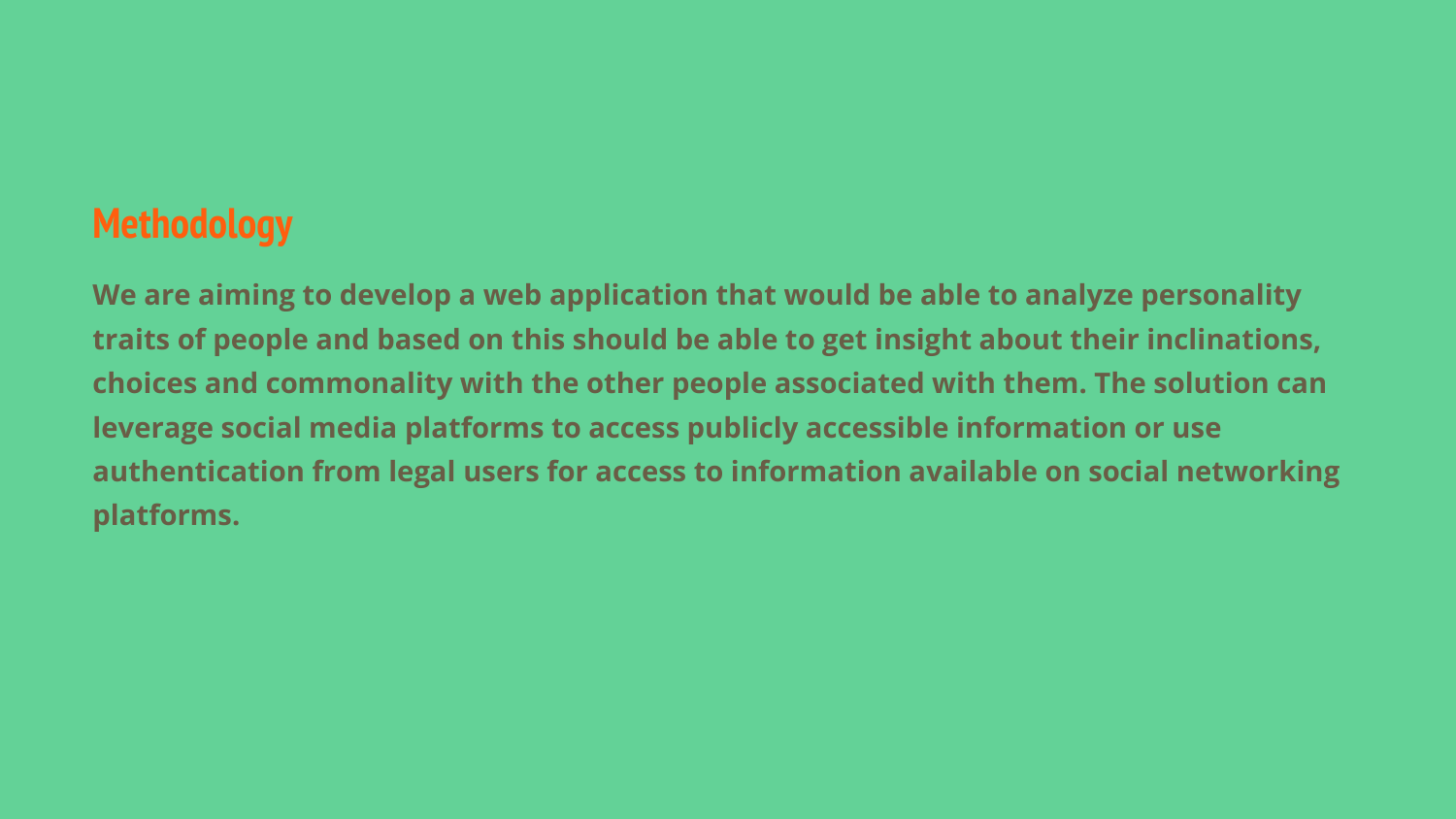

# Methodology
We are aiming to develop a web application that would be able to analyze personality traits of people and based on this should be able to get insight about their inclinations, choices and commonality with the other people associated with them. The solution can leverage social media platforms to access publicly accessible information or use authentication from legal users for access to information available on social networking platforms.